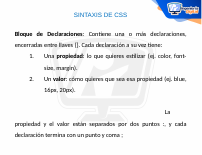

SINTAXIS DE CSS
Bloque de Declaraciones: Contiene una o más declaraciones, encerradas entre llaves {}. Cada declaración a su vez tiene:
Una propiedad: lo que quieres estilizar (ej. color, font-size, margin).
Un valor: cómo quieres que sea esa propiedad (ej. blue, 16px, 20px).

	La propiedad y el valor están separados por dos puntos :, y cada declaración termina con un punto y coma ;